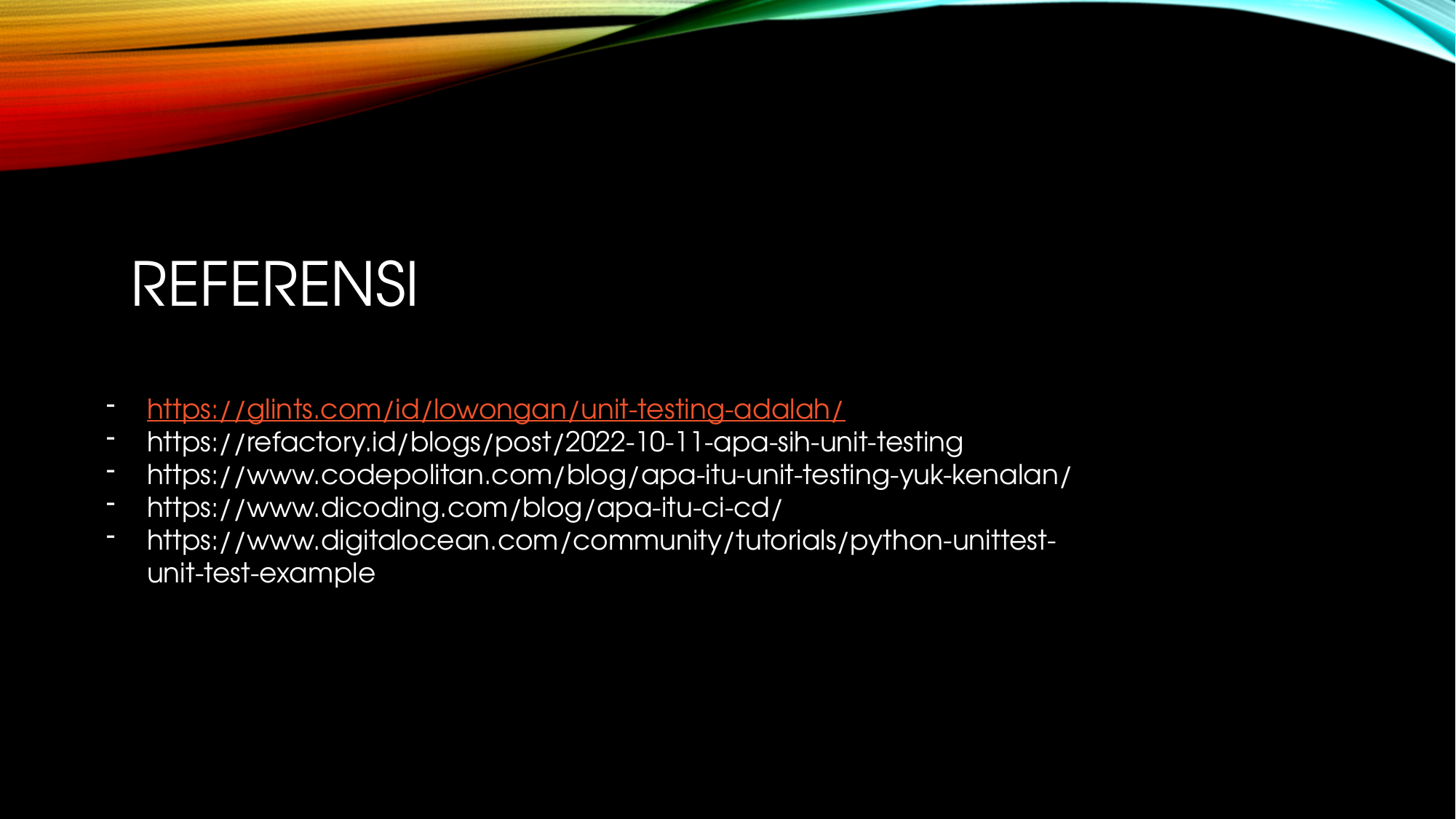

# referensi
https://glints.com/id/lowongan/unit-testing-adalah/
https://refactory.id/blogs/post/2022-10-11-apa-sih-unit-testing
https://www.codepolitan.com/blog/apa-itu-unit-testing-yuk-kenalan/
https://www.dicoding.com/blog/apa-itu-ci-cd/
https://www.digitalocean.com/community/tutorials/python-unittest-unit-test-example